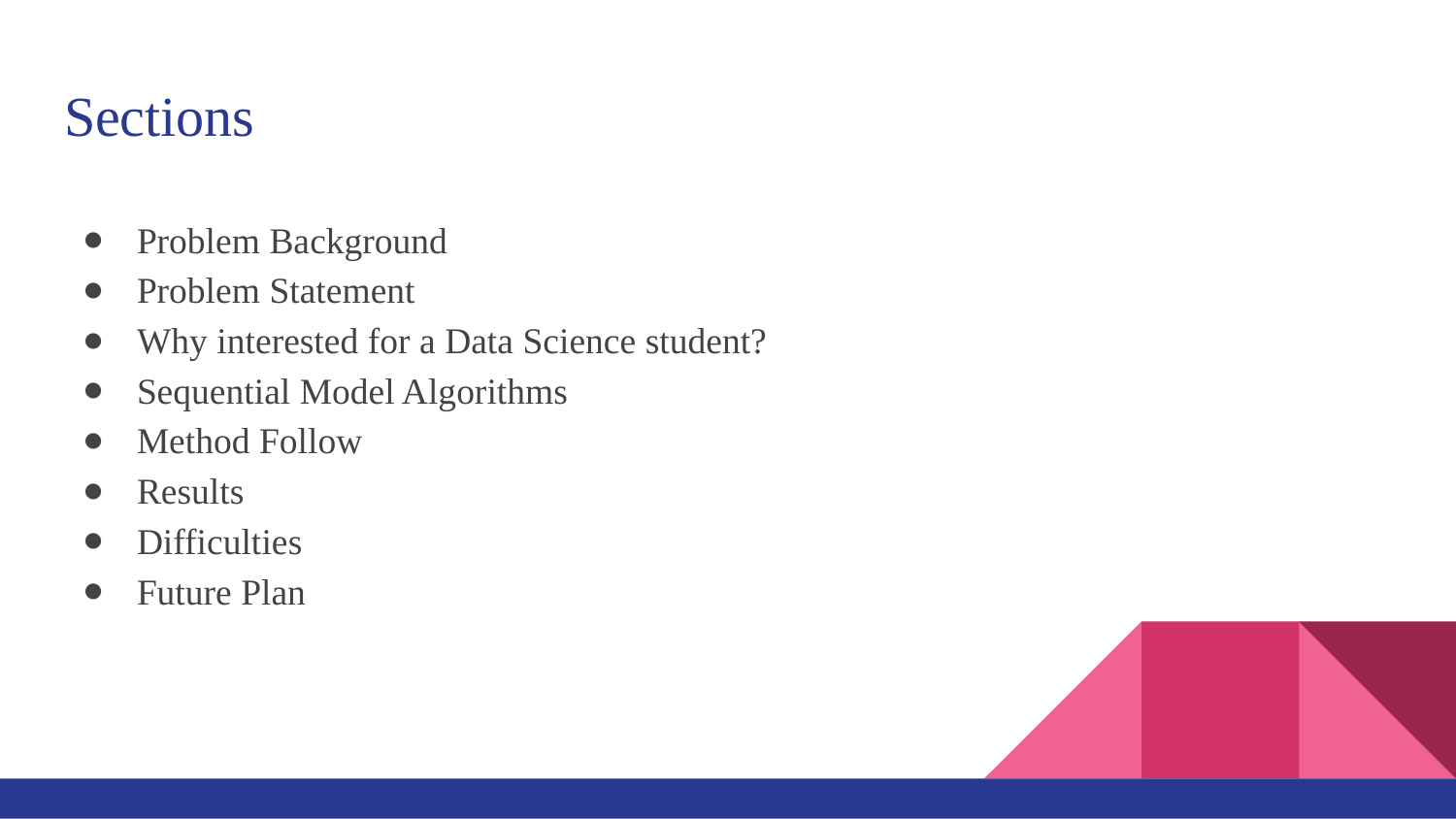

# Sections
Problem Background
Problem Statement
Why interested for a Data Science student?
Sequential Model Algorithms
Method Follow
Results
Difficulties
Future Plan